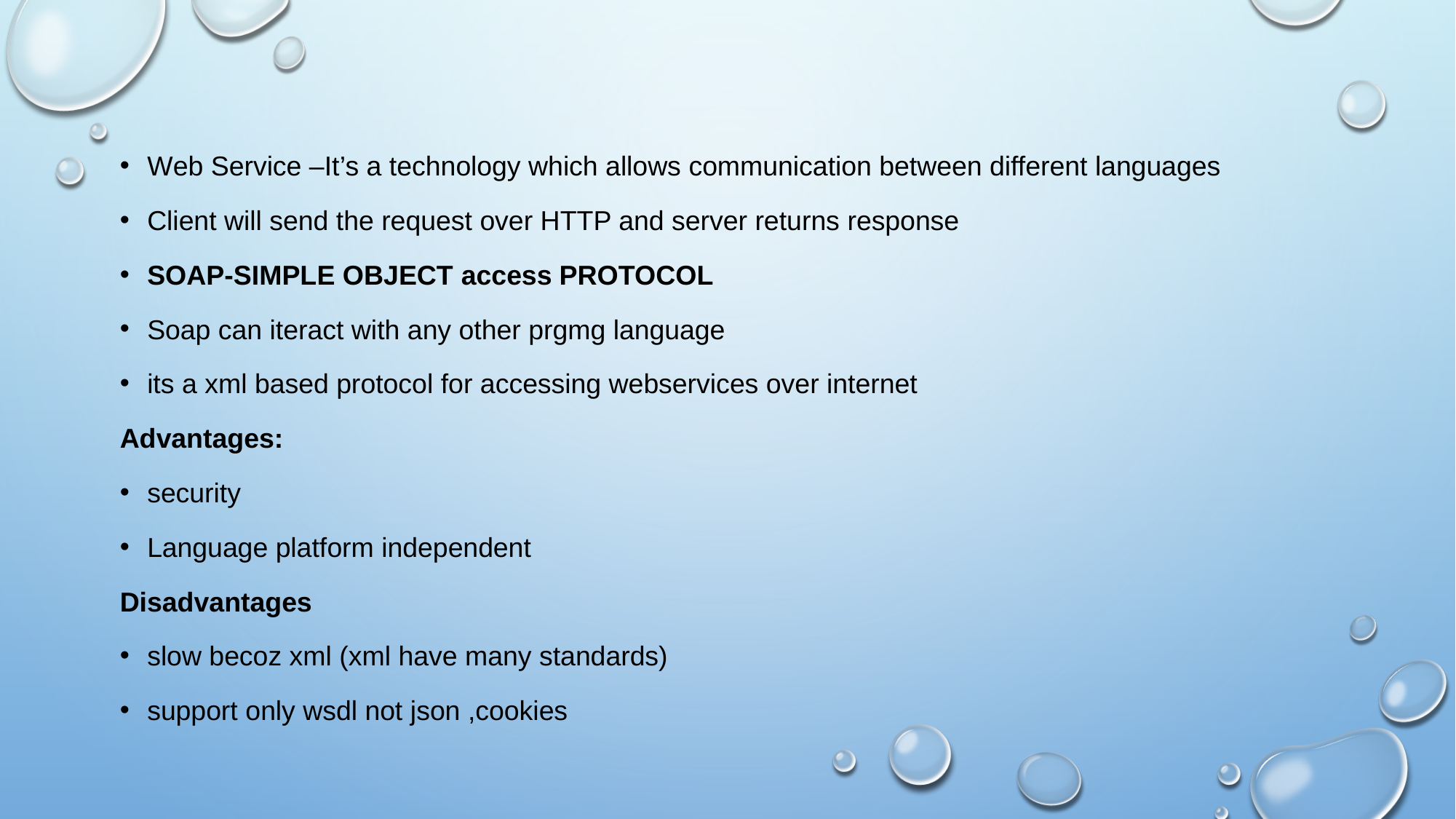

Web Service –It’s a technology which allows communication between different languages
Client will send the request over HTTP and server returns response
SOAP-simple object access protocol
Soap can iteract with any other prgmg language
its a xml based protocol for accessing webservices over internet
Advantages:
security
Language platform independent
Disadvantages
slow becoz xml (xml have many standards)
support only wsdl not json ,cookies